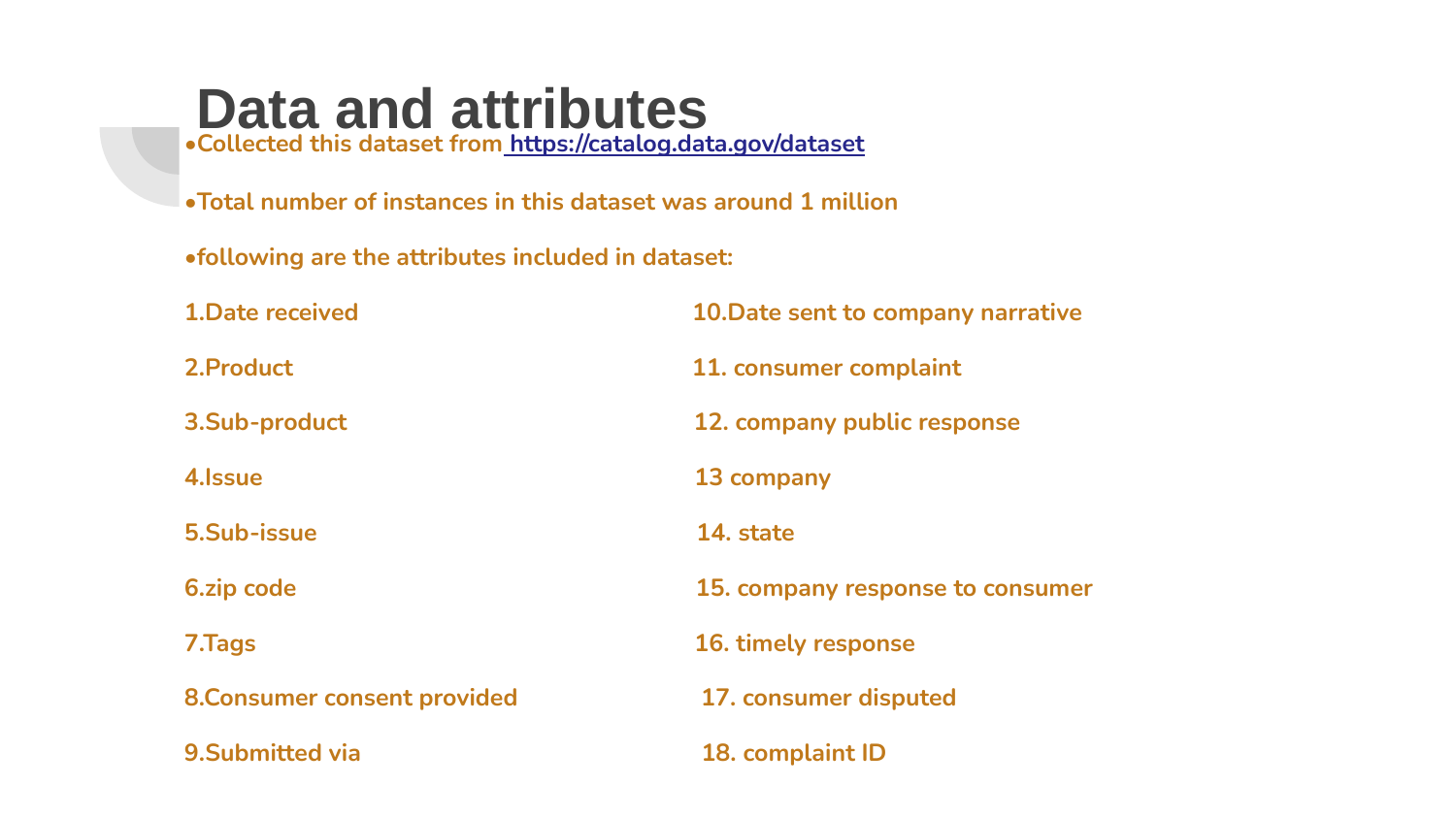

# Data and attributes
•Collected this dataset from https://catalog.data.gov/dataset
•Total number of instances in this dataset was around 1 million
•following are the attributes included in dataset:
1.Date received                                                   10.Date sent to company narrative
2.Product                                                             11. consumer complaint
3.Sub-product                                                     12. company public response
4.Issue                                                                  13 company
5.Sub-issue                                                          14. state
6.zip code                                                             15. company response to consumer
7.Tags                                                                   16. timely response
8.Consumer consent provided                            17. consumer disputed
9.Submitted via                                                    18. complaint ID